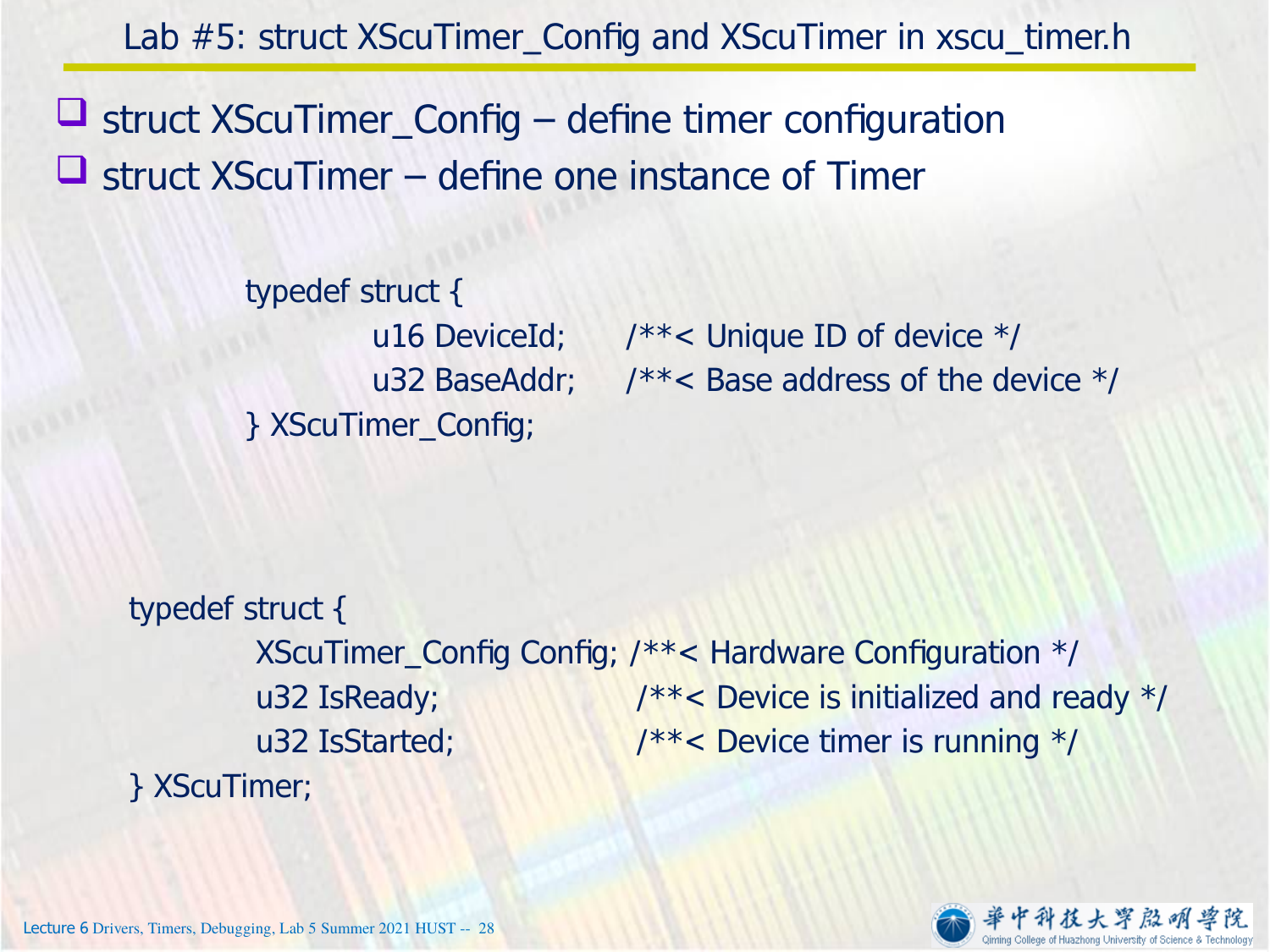

# Lab #5: struct XScuTimer_Config and XScuTimer in xscu_timer.h
struct XScuTimer_Config – define timer configuration
struct XScuTimer – define one instance of Timer
typedef struct {
	u16 DeviceId;	/**< Unique ID of device */
	u32 BaseAddr;	/**< Base address of the device */
} XScuTimer_Config;
typedef struct {
	XScuTimer_Config Config; /**< Hardware Configuration */
	u32 IsReady;		/**< Device is initialized and ready */
	u32 IsStarted;		/**< Device timer is running */
} XScuTimer;